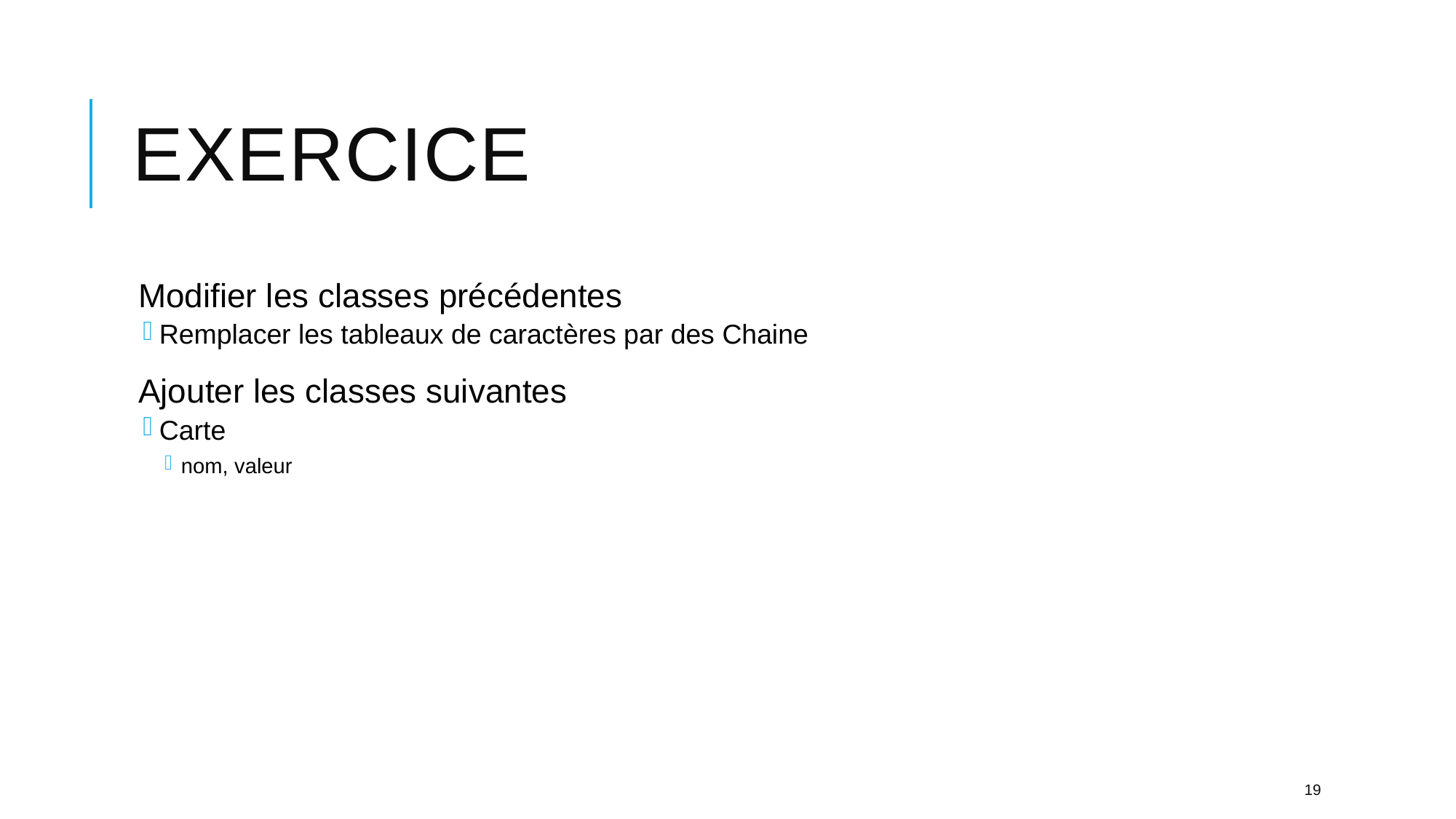

# Exercice
Modifier les classes précédentes
Remplacer les tableaux de caractères par des Chaine
Ajouter les classes suivantes
Carte
nom, valeur
19